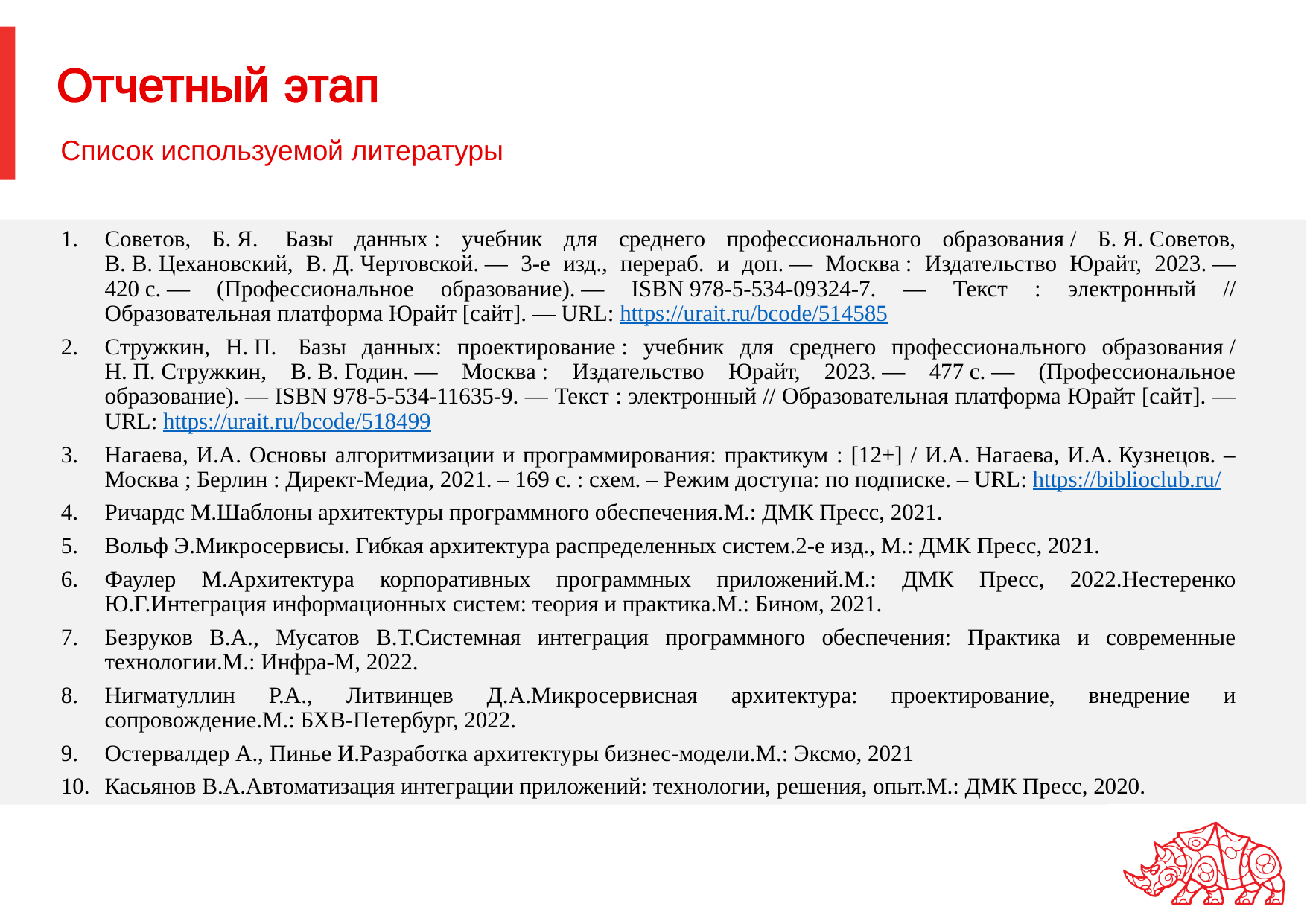

# Отчетный этап
Список используемой литературы
Советов, Б. Я.  Базы данных : учебник для среднего профессионального образования / Б. Я. Советов, В. В. Цехановский, В. Д. Чертовской. — 3-е изд., перераб. и доп. — Москва : Издательство Юрайт, 2023. — 420 с. — (Профессиональное образование). — ISBN 978-5-534-09324-7. — Текст : электронный // Образовательная платформа Юрайт [сайт]. — URL: https://urait.ru/bcode/514585
Стружкин, Н. П.  Базы данных: проектирование : учебник для среднего профессионального образования / Н. П. Стружкин, В. В. Годин. — Москва : Издательство Юрайт, 2023. — 477 с. — (Профессиональное образование). — ISBN 978-5-534-11635-9. — Текст : электронный // Образовательная платформа Юрайт [сайт]. — URL: https://urait.ru/bcode/518499
Нагаева, И.А. Основы алгоритмизации и программирования: практикум : [12+] / И.А. Нагаева, И.А. Кузнецов. – Москва ; Берлин : Директ-Медиа, 2021. – 169 с. : схем. – Режим доступа: по подписке. – URL: https://biblioclub.ru/
Ричардс М.Шаблоны архитектуры программного обеспечения.М.: ДМК Пресс, 2021.
Вольф Э.Микросервисы. Гибкая архитектура распределенных систем.2-е изд., М.: ДМК Пресс, 2021.
Фаулер М.Архитектура корпоративных программных приложений.М.: ДМК Пресс, 2022.Нестеренко Ю.Г.Интеграция информационных систем: теория и практика.М.: Бином, 2021.
Безруков В.А., Мусатов В.Т.Системная интеграция программного обеспечения: Практика и современные технологии.М.: Инфра-М, 2022.
Нигматуллин Р.А., Литвинцев Д.А.Микросервисная архитектура: проектирование, внедрение и сопровождение.М.: БХВ-Петербург, 2022.
Остервалдер А., Пинье И.Разработка архитектуры бизнес-модели.М.: Эксмо, 2021
Касьянов В.А.Автоматизация интеграции приложений: технологии, решения, опыт.М.: ДМК Пресс, 2020.